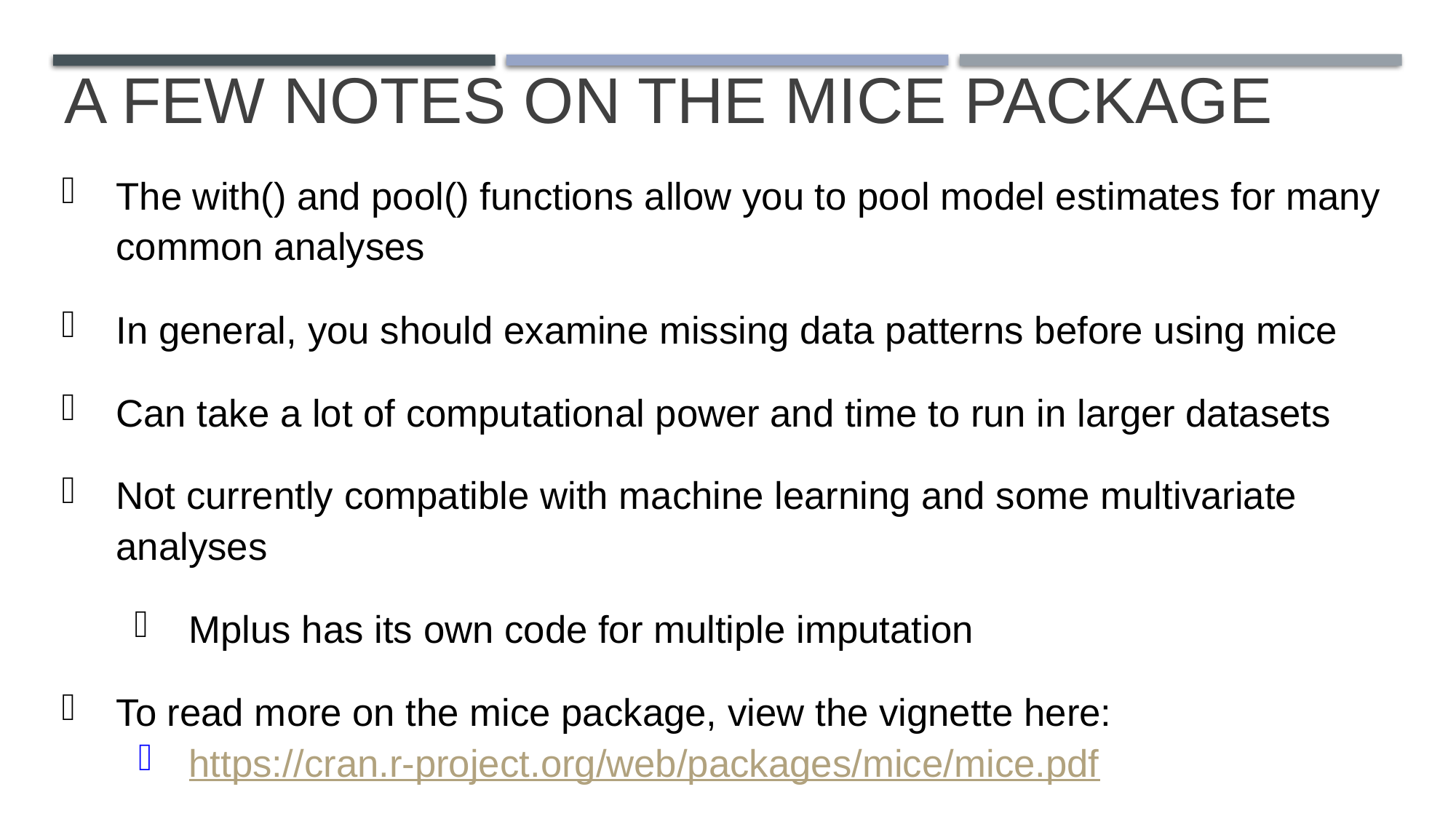

# A few notes on the mice package
The with() and pool() functions allow you to pool model estimates for many common analyses
In general, you should examine missing data patterns before using mice
Can take a lot of computational power and time to run in larger datasets
Not currently compatible with machine learning and some multivariate analyses
Mplus has its own code for multiple imputation
To read more on the mice package, view the vignette here:
https://cran.r-project.org/web/packages/mice/mice.pdf